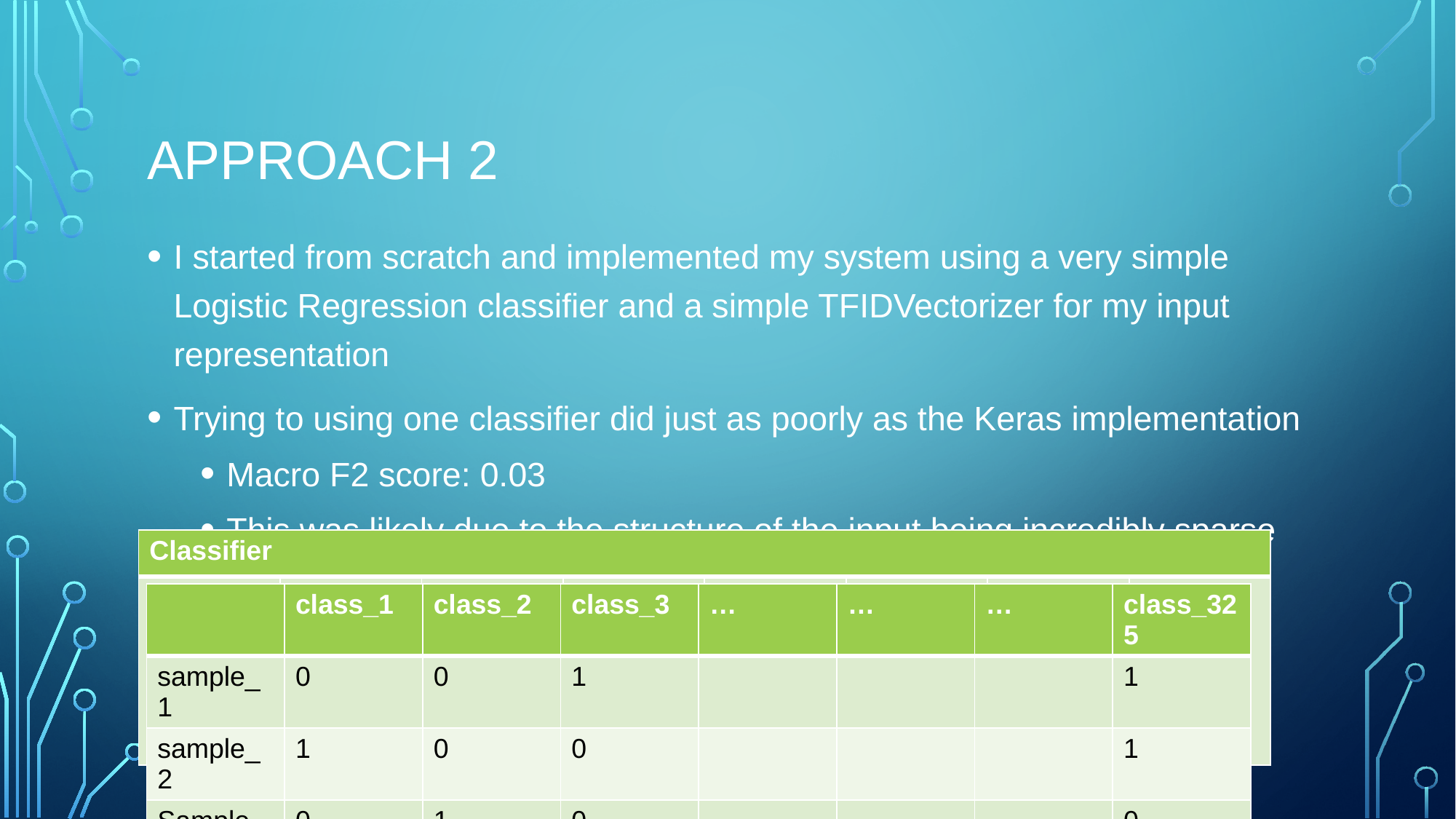

# Approach 2
I started from scratch and implemented my system using a very simple Logistic Regression classifier and a simple TFIDVectorizer for my input representation
Trying to using one classifier did just as poorly as the Keras implementation
Macro F2 score: 0.03
This was likely due to the structure of the input being incredibly sparse

| Classifier |  |  |  |  |  |  |  |
| --- | --- | --- | --- | --- | --- | --- | --- |
|  |  |  |  |  |  |  |  |
|  | class\_1 | class\_2 | class\_3 | … | … | … | class\_325 |
| --- | --- | --- | --- | --- | --- | --- | --- |
| sample\_1 | 0 | 0 | 1 |  |  |  | 1 |
| sample\_2 | 1 | 0 | 0 |  |  |  | 1 |
| Sample\_3 | 0 | 1 | 0 |  |  |  | 0 |